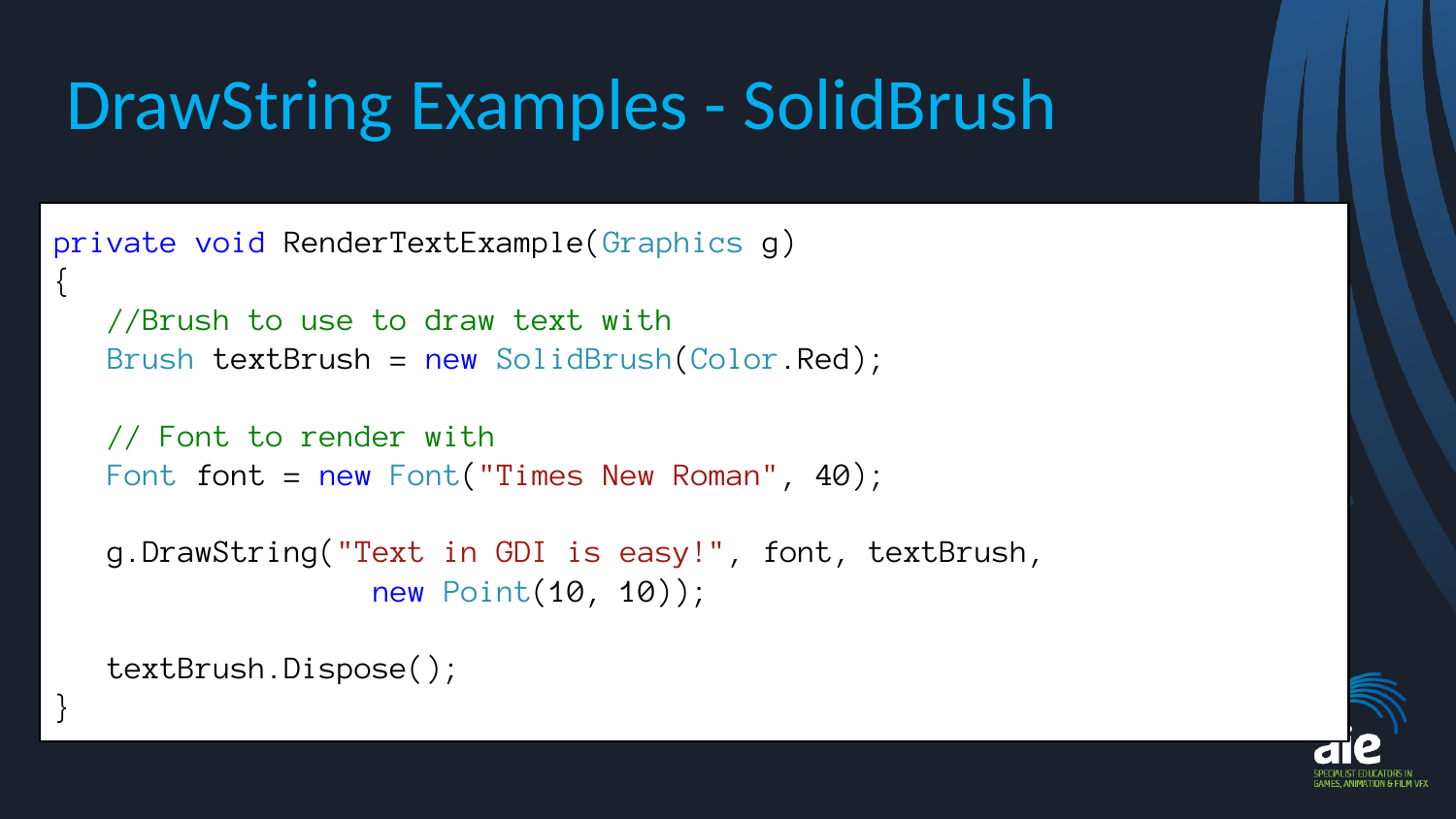

# DrawString Examples - SolidBrush
private void RenderTextExample(Graphics g)
{
   //Brush to use to draw text with
   Brush textBrush = new SolidBrush(Color.Red);

   // Font to render with
   Font font = new Font("Times New Roman", 40);

   g.DrawString("Text in GDI is easy!", font, textBrush,
                  new Point(10, 10));

   textBrush.Dispose();
}